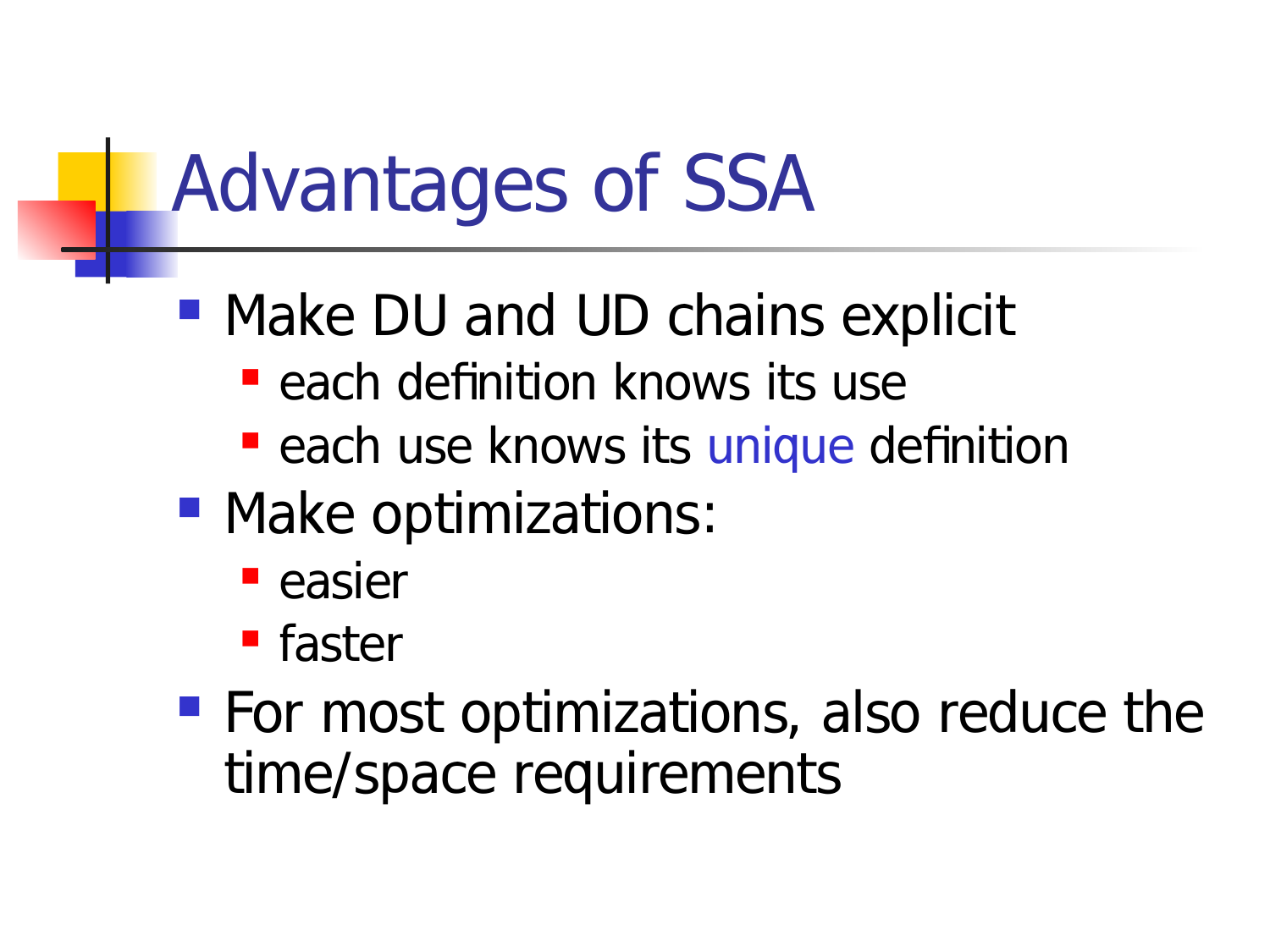

# Advantages of SSA
Make DU and UD chains explicit
each definition knows its use
each use knows its unique definition
Make optimizations:
easier
faster
For most optimizations, also reduce the time/space requirements